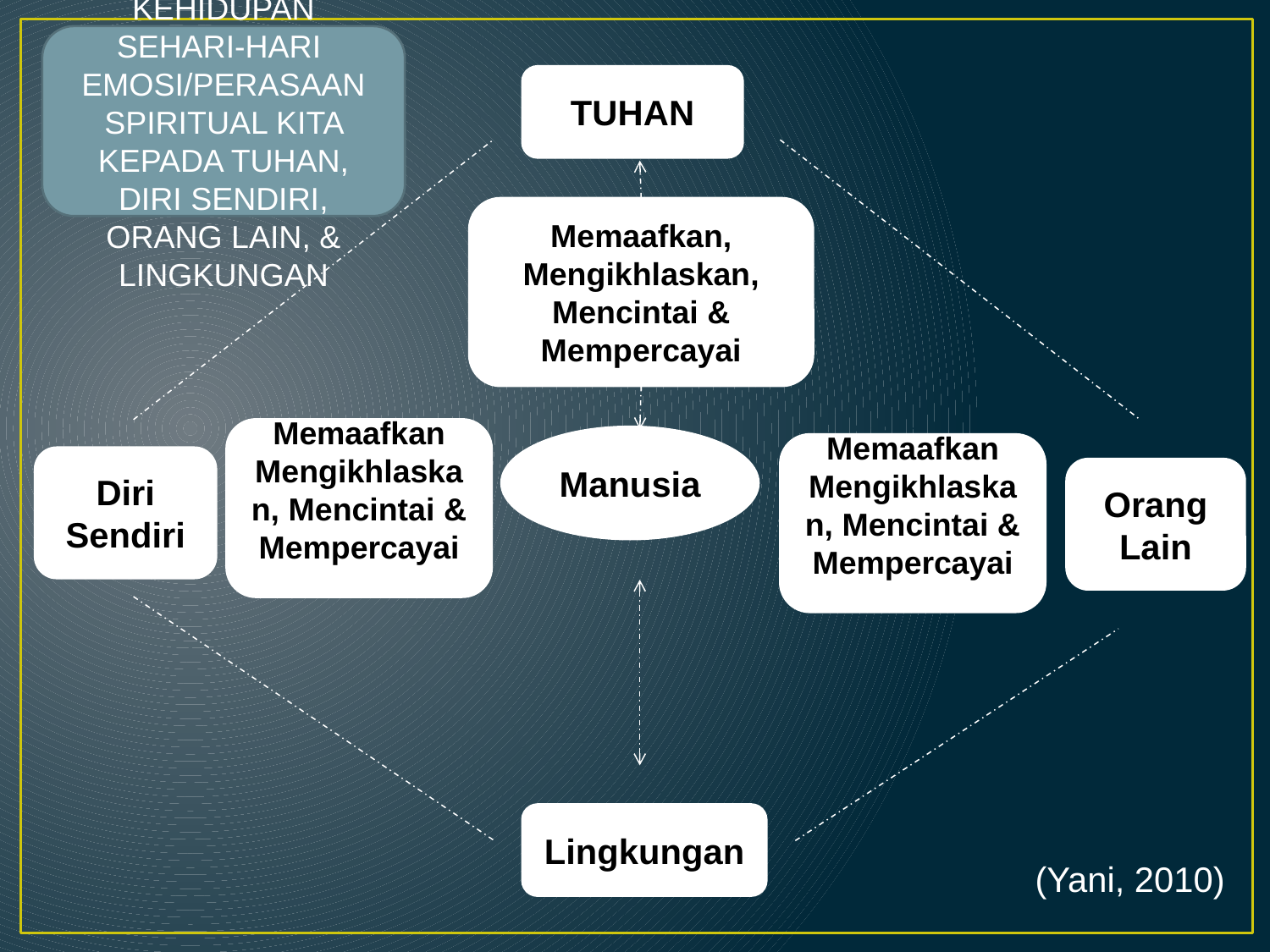

DIDALAM KEHIDUPAN SEHARI-HARI  EMOSI/PERASAAN SPIRITUAL KITA KEPADA TUHAN, DIRI SENDIRI, ORANG LAIN, & LINGKUNGAN
TUHAN
Memaafkan,
Mengikhlaskan, Mencintai &
Mempercayai
Memaafkan
Mengikhlaskan, Mencintai &
Mempercayai

Manusia
Memaafkan
Mengikhlaskan, Mencintai &
Mempercayai

Diri Sendiri
Orang Lain
Lingkungan
(Yani, 2010)